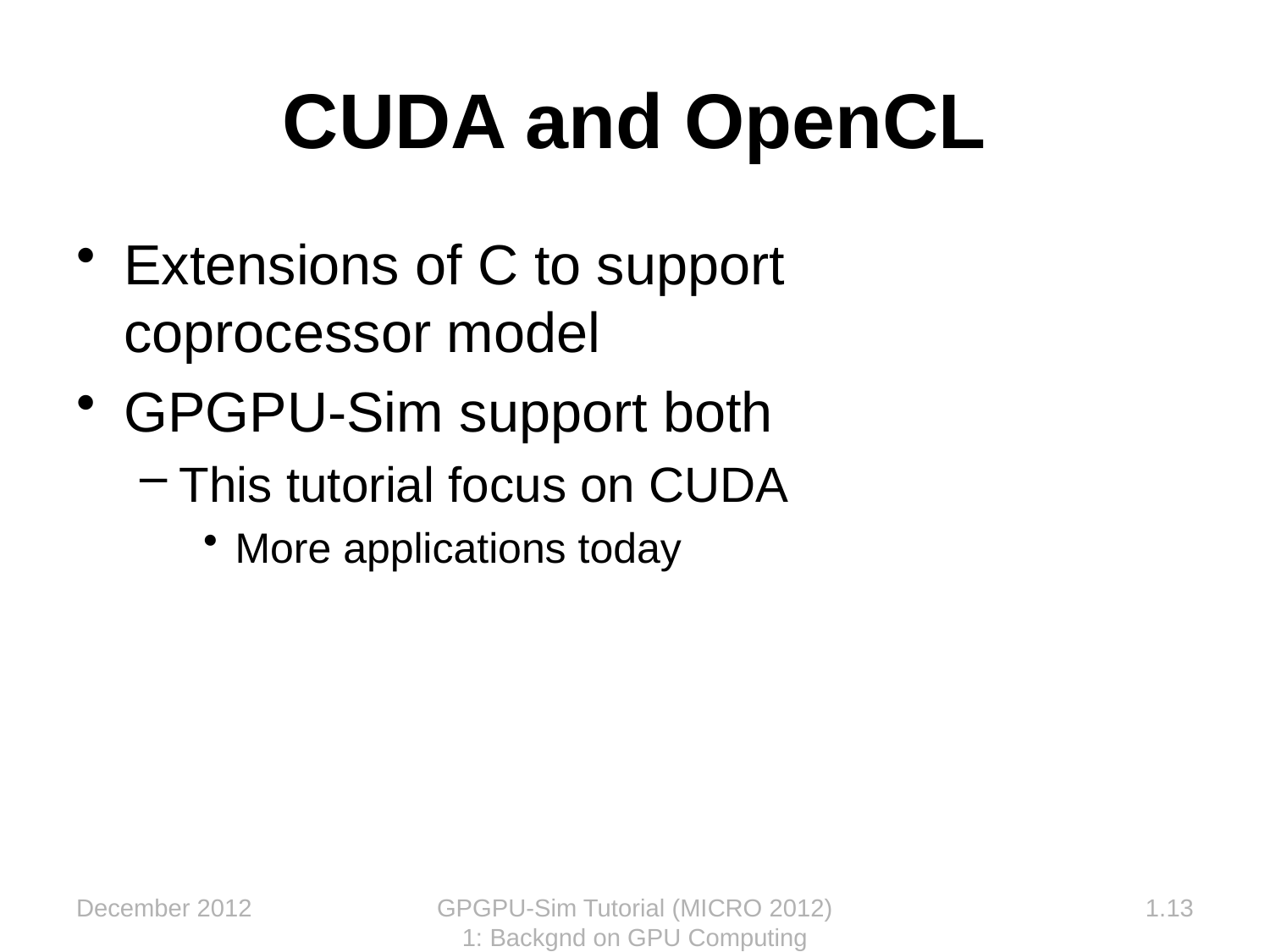

# CUDA and OpenCL
Extensions of C to support
coprocessor model
GPGPU-Sim support both
This tutorial focus on CUDA
More applications today

December 2012
GPGPU-Sim Tutorial (MICRO 2012) 1: Backgnd on GPU Computing
1.13